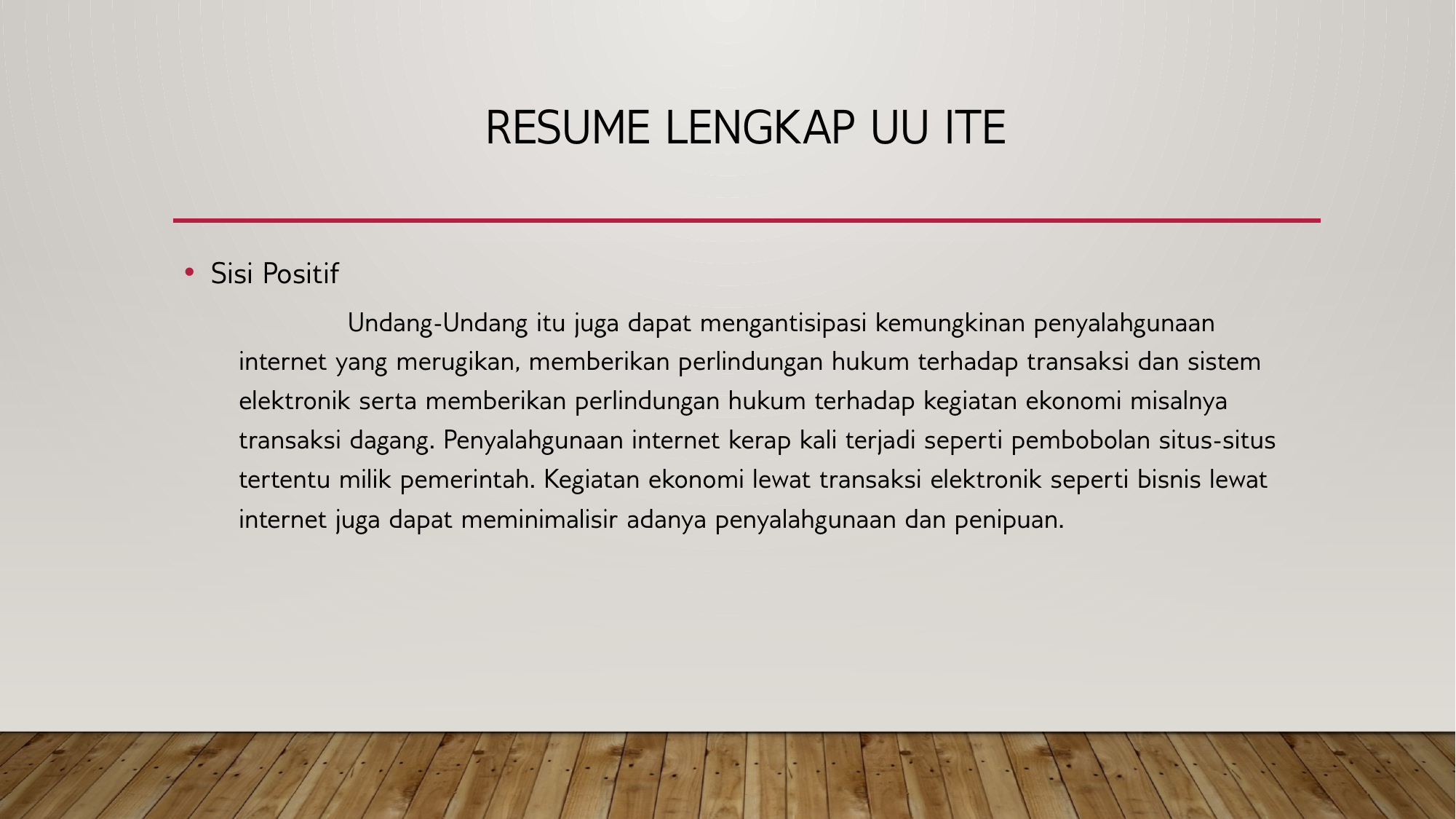

# Resume lENGKAP uu ite
Sisi Positif
	Undang-Undang itu juga dapat mengantisipasi kemungkinan penyalahgunaan internet yang merugikan, memberikan perlindungan hukum terhadap transaksi dan sistem elektronik serta memberikan perlindungan hukum terhadap kegiatan ekonomi misalnya transaksi dagang. Penyalahgunaan internet kerap kali terjadi seperti pembobolan situs-situs tertentu milik pemerintah. Kegiatan ekonomi lewat transaksi elektronik seperti bisnis lewat internet juga dapat meminimalisir adanya penyalahgunaan dan penipuan.